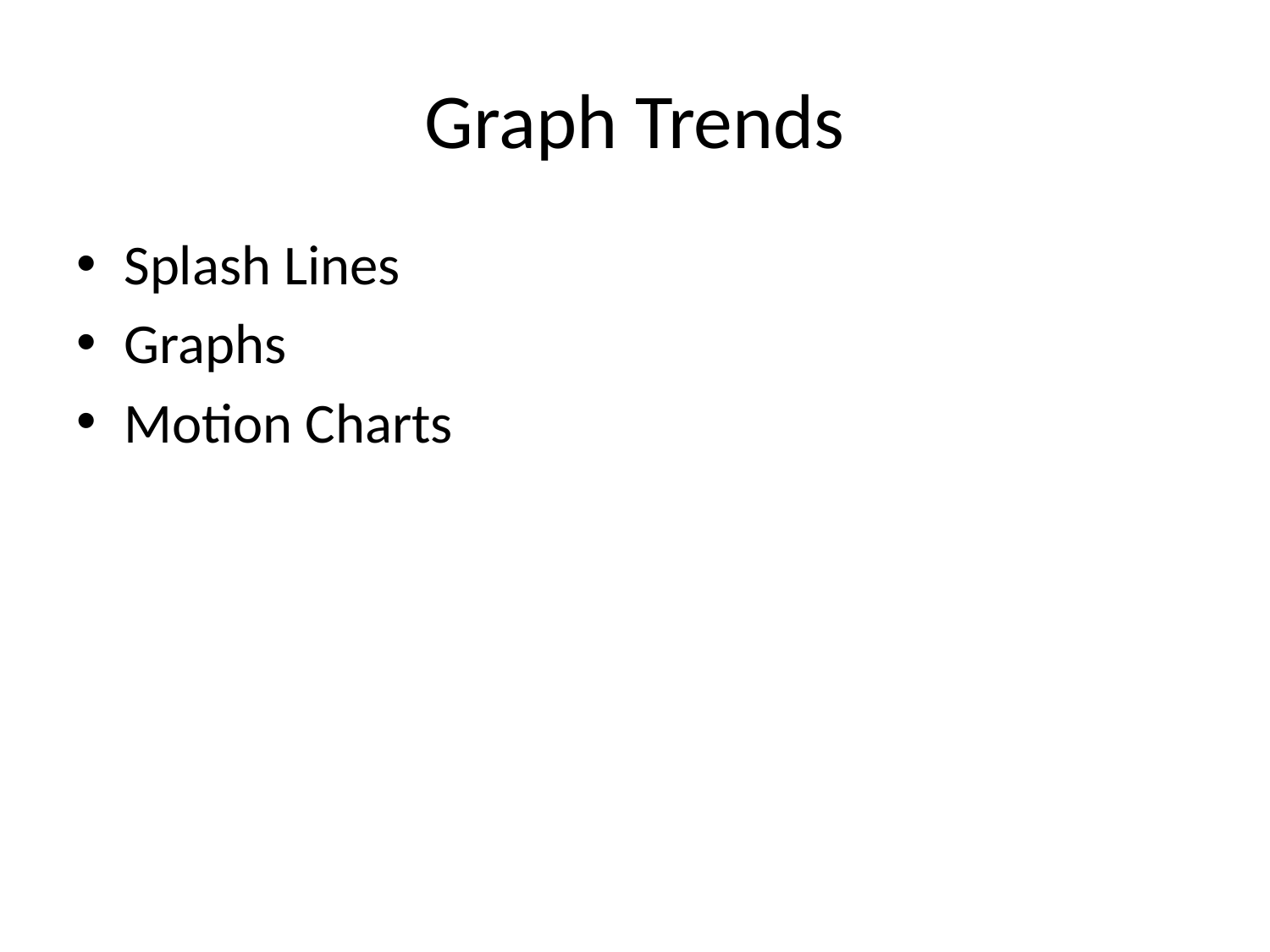

# Graph Trends
Splash Lines
Graphs
Motion Charts